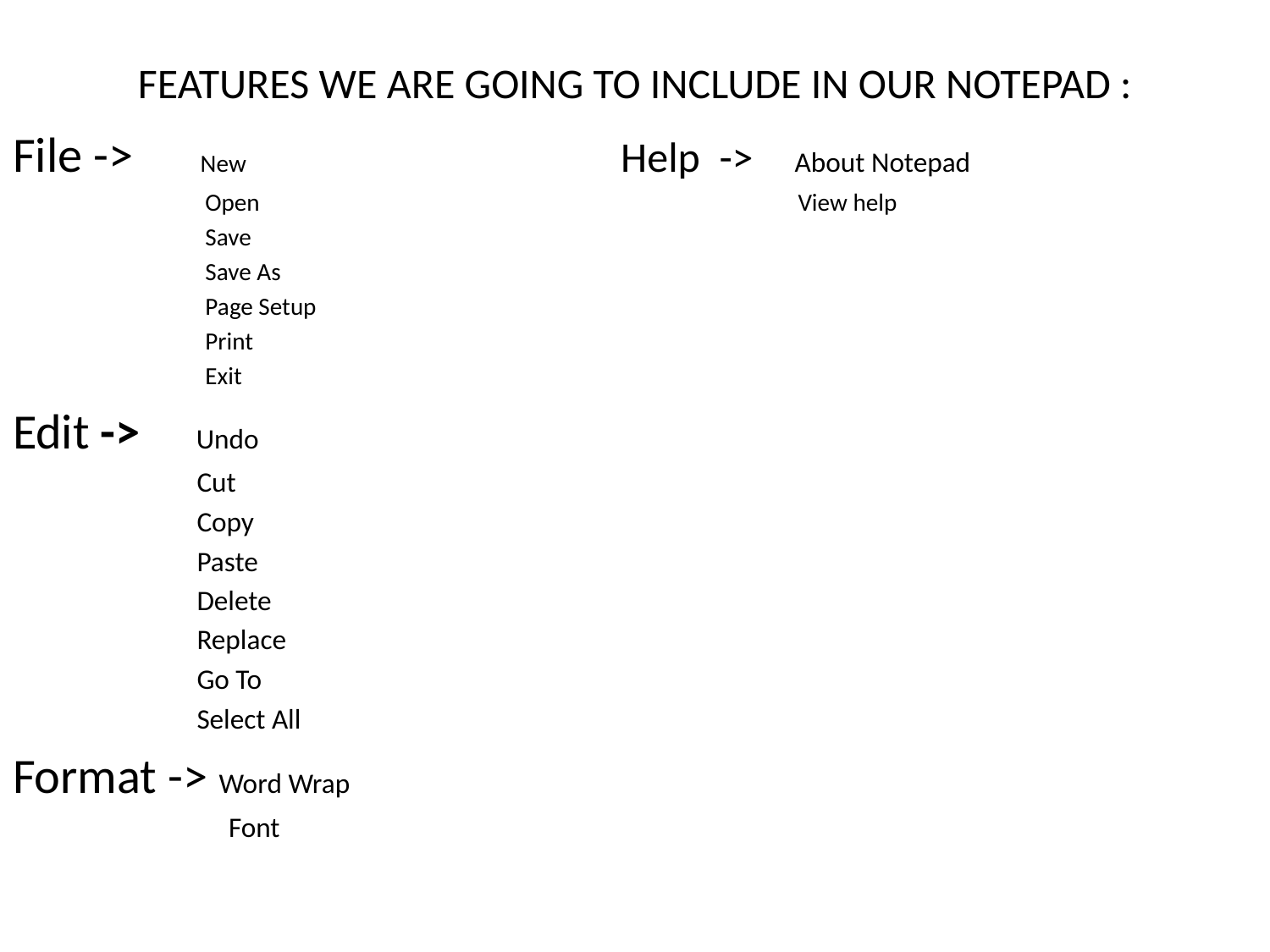

# FEATURES WE ARE GOING TO INCLUDE IN OUR NOTEPAD :
File ->      New                                                                    Help  ->     About Notepad
                                   Open                                                                                                  View help
                                   Save
                                   Save As
                                   Page Setup
                                   Print
                                   Exit
Edit ->     Undo
                             Cut
                             Copy
                             Paste
                             Delete
                             Replace
                             Go To
                             Select All
Format -> Word Wrap
                                  Font